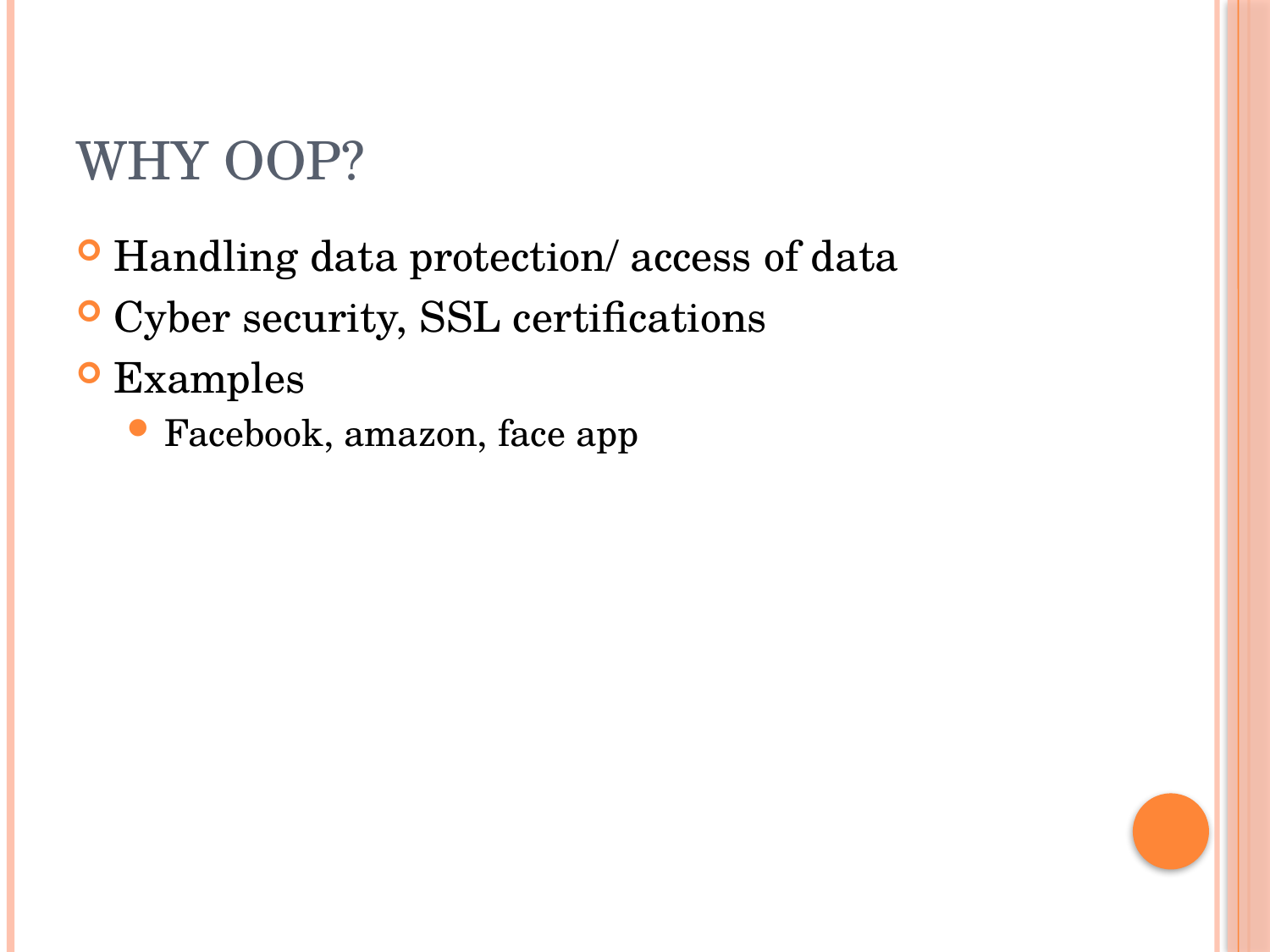

# Why OOP?
Handling data protection/ access of data
Cyber security, SSL certifications
Examples
Facebook, amazon, face app